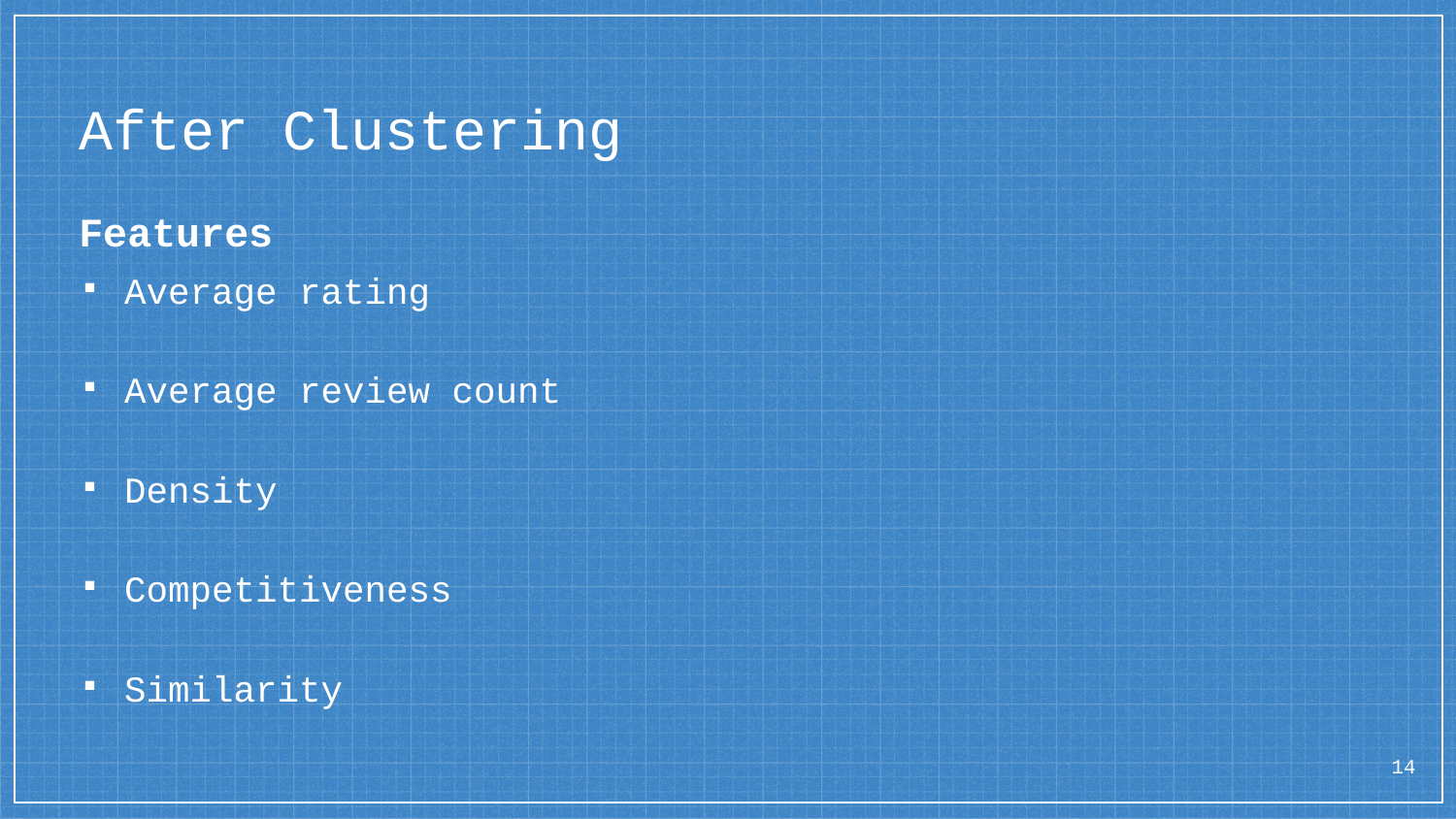

# After Clustering
Features
Average rating
Average review count
Density
Competitiveness
Similarity
14